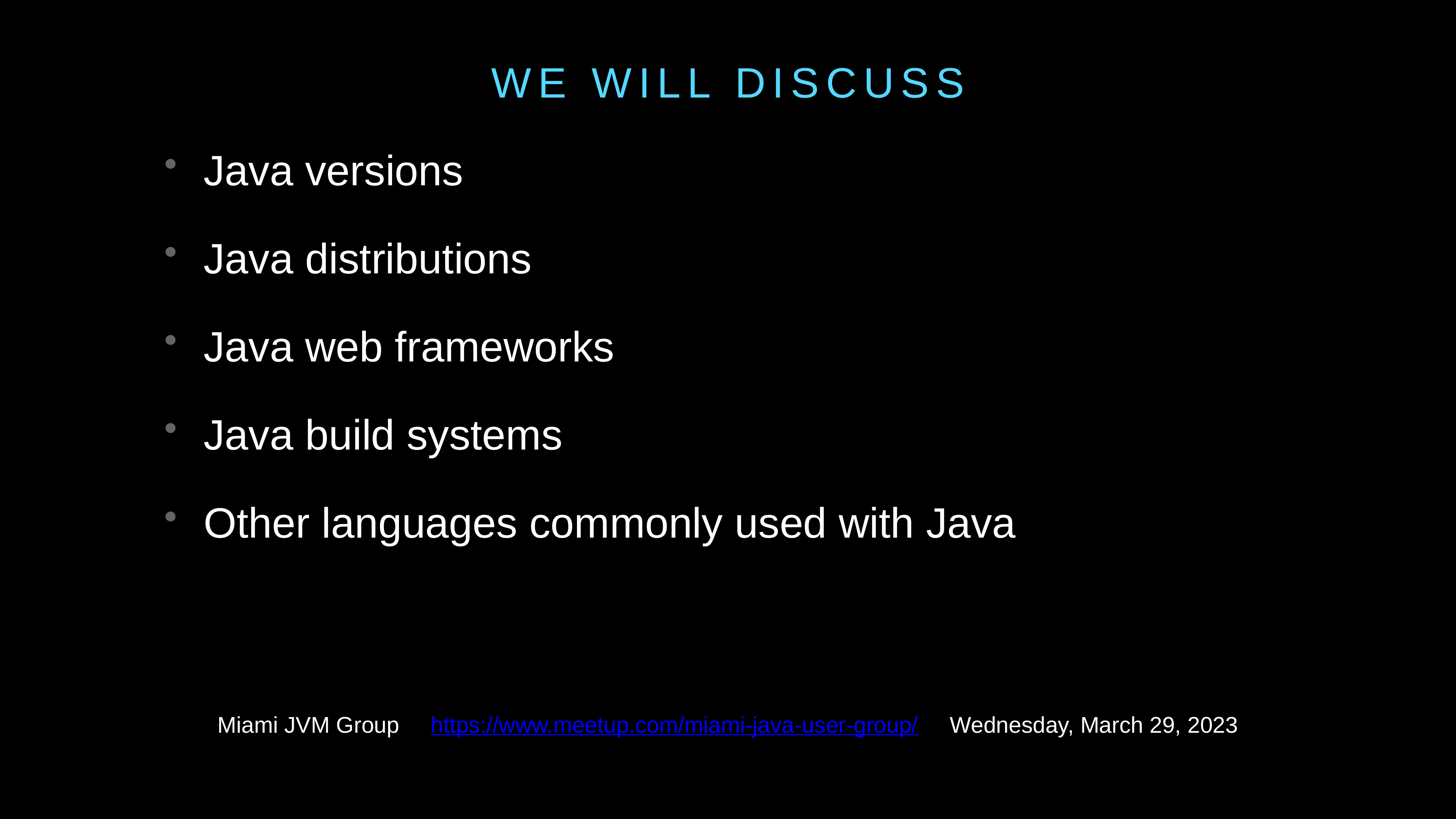

# We WILL DISCUSS
Java versions
Java distributions
Java web frameworks
Java build systems
Other languages commonly used with Java
Miami JVM Group     https://www.meetup.com/miami-java-user-group/     Wednesday, March 29, 2023
4